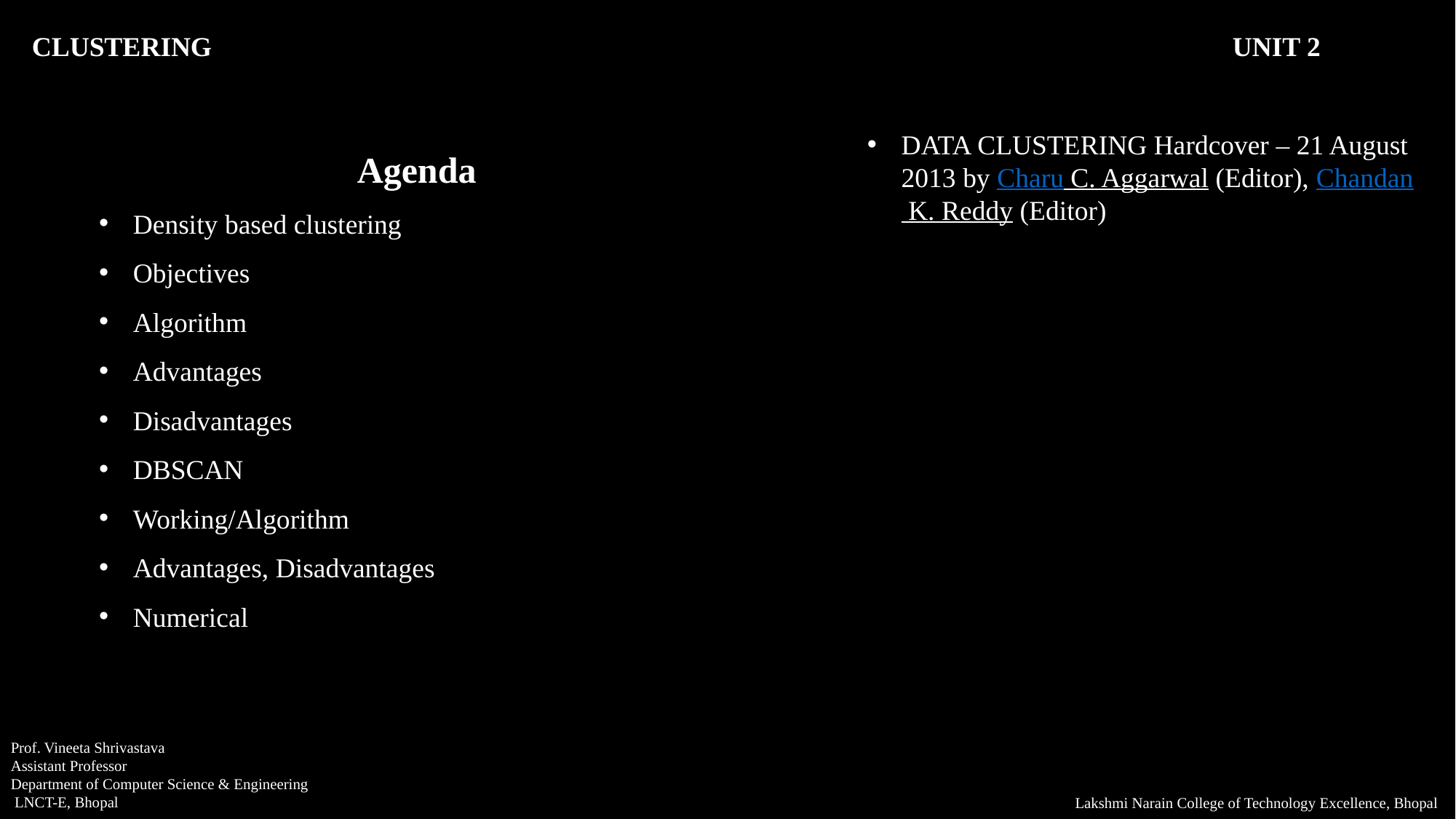

CLUSTERING										UNIT 2
DATA CLUSTERING Hardcover – 21 August 2013 by Charu C. Aggarwal (Editor), Chandan K. Reddy (Editor)

Agenda
Density based clustering
Objectives
Algorithm
Advantages
Disadvantages
DBSCAN
Working/Algorithm
Advantages, Disadvantages
Numerical

Prof. Vineeta Shrivastava
Assistant Professor
Department of Computer Science & Engineering
 LNCT-E, Bhopal
Lakshmi Narain College of Technology Excellence, Bhopal